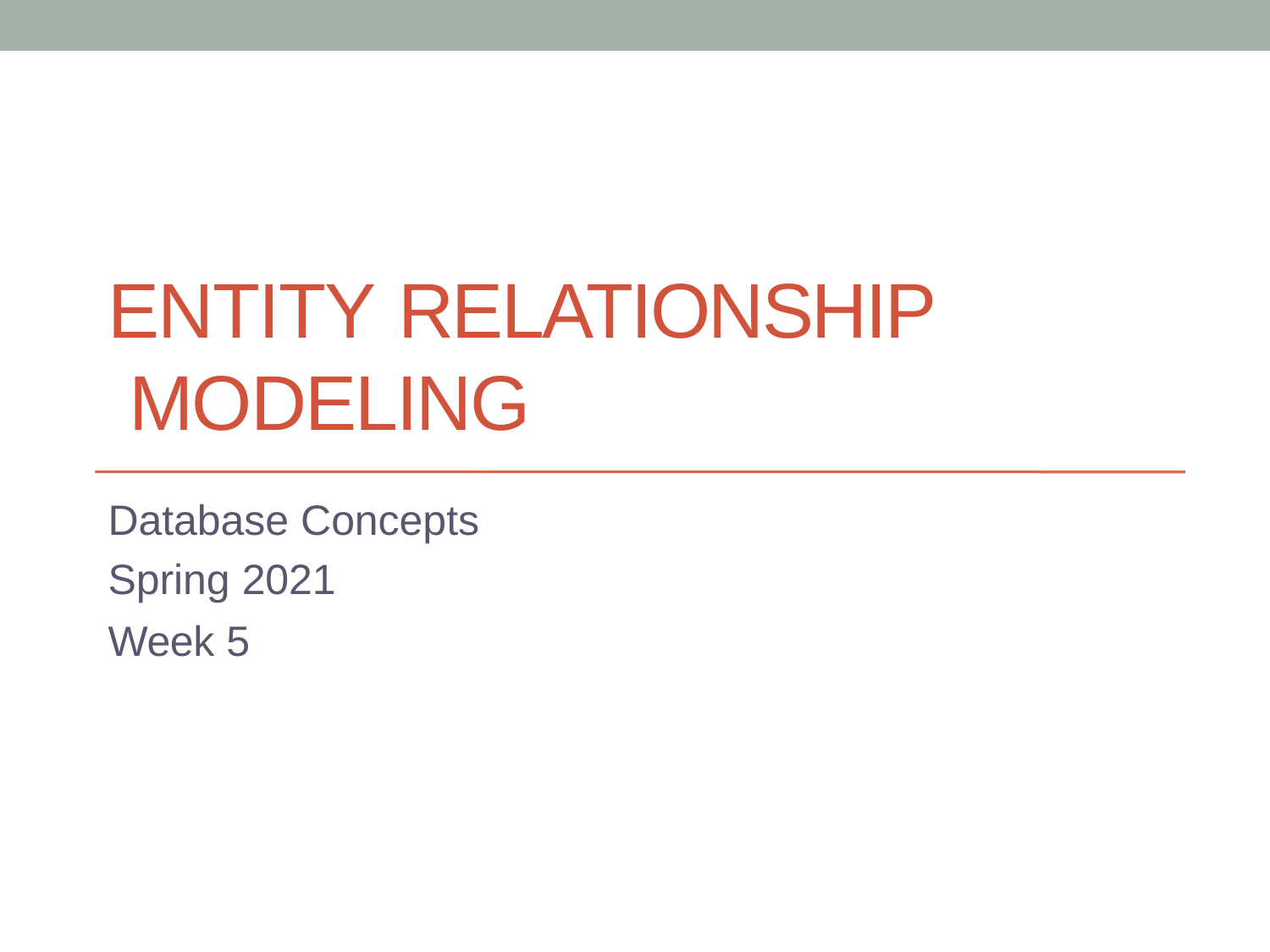

# ENTITY RELATIONSHIP  MODELING

Database Concepts
Spring 2021
Week 5